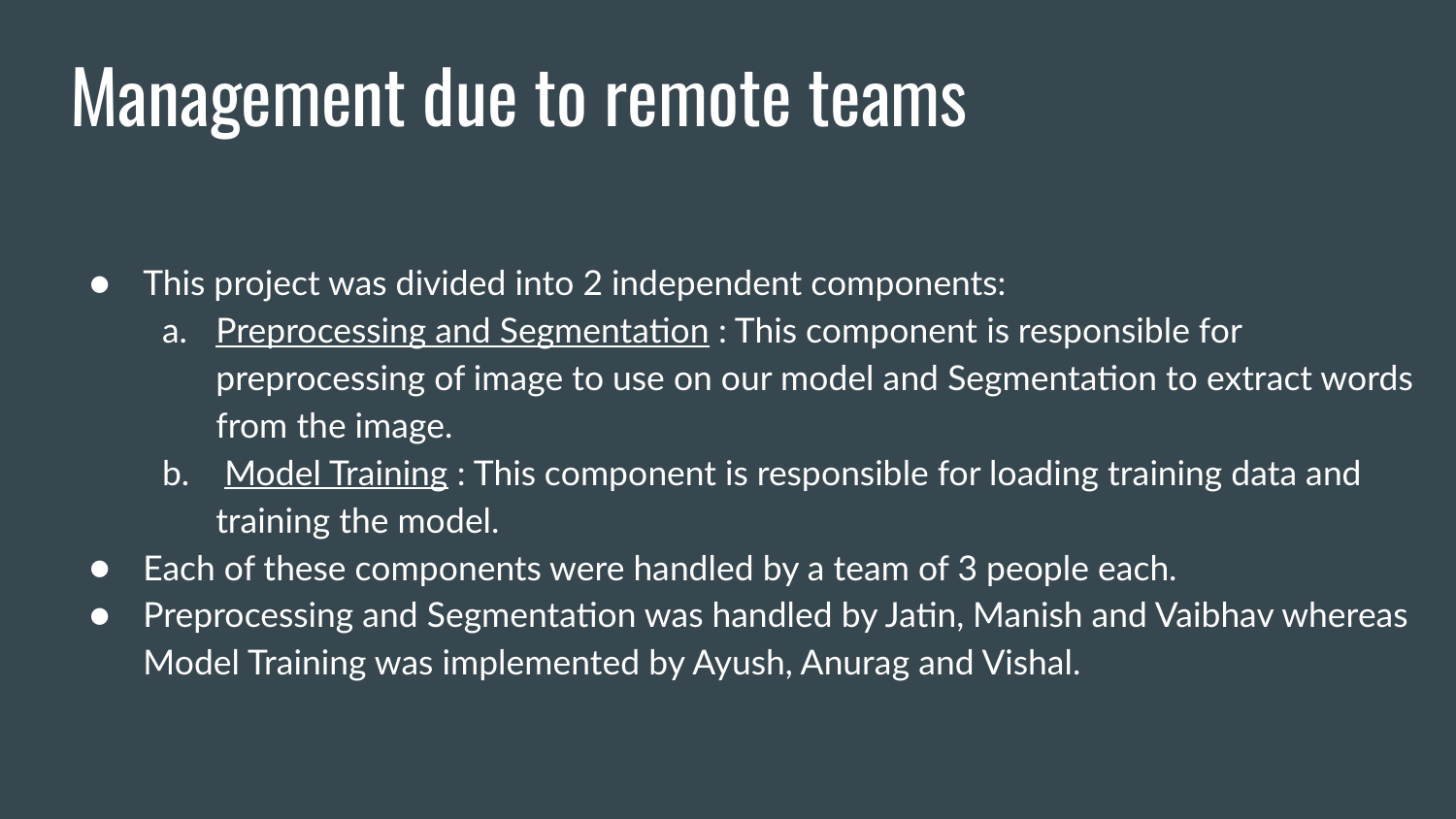

Management due to remote teams

This project was divided into 2 independent components:
Preprocessing and Segmentation : This component is responsible for preprocessing of image to use on our model and Segmentation to extract words from the image.
 Model Training : This component is responsible for loading training data and training the model.
Each of these components were handled by a team of 3 people each.
Preprocessing and Segmentation was handled by Jatin, Manish and Vaibhav whereas Model Training was implemented by Ayush, Anurag and Vishal.